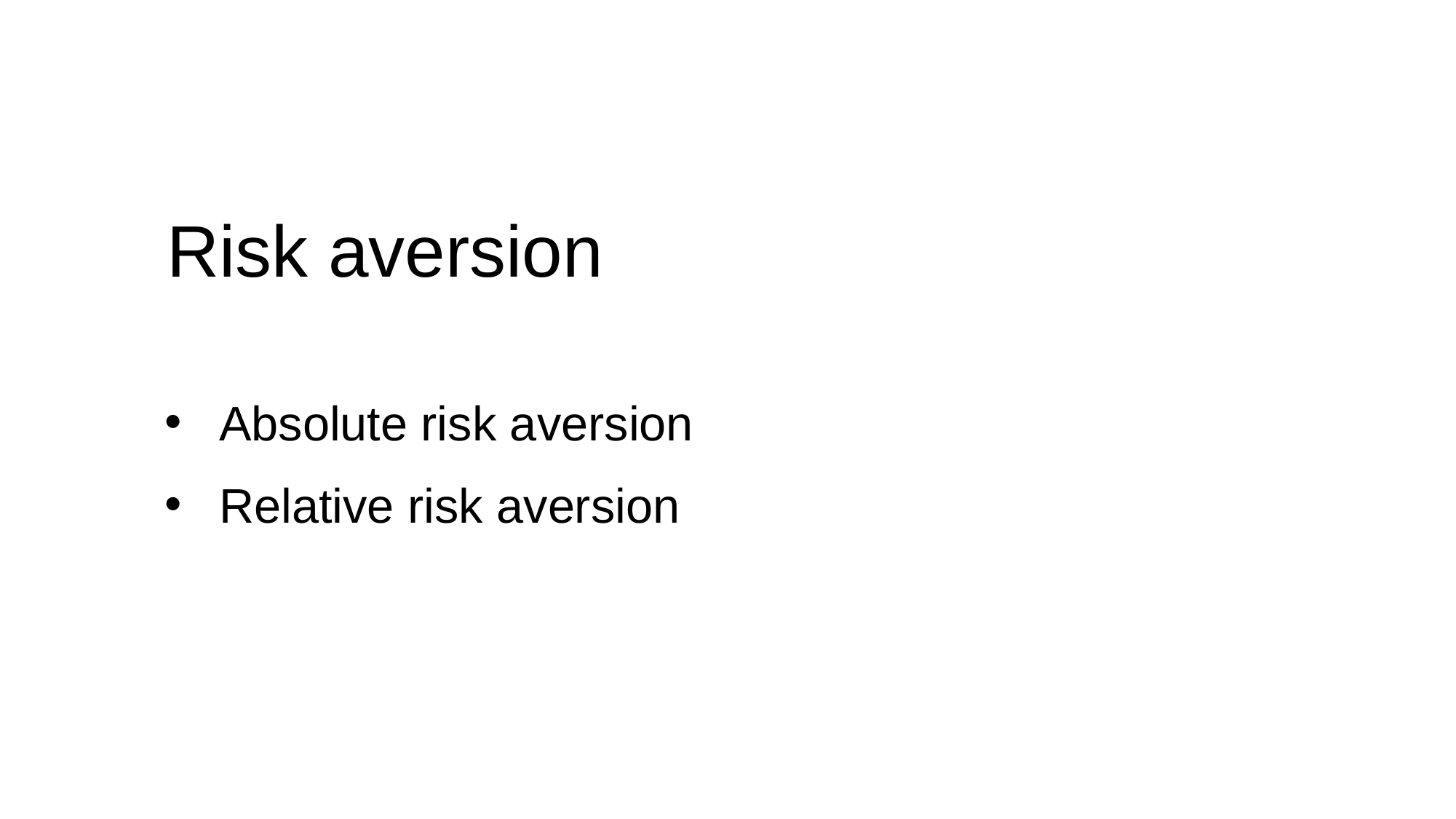

Risk aversion
Absolute risk aversion
Relative risk aversion